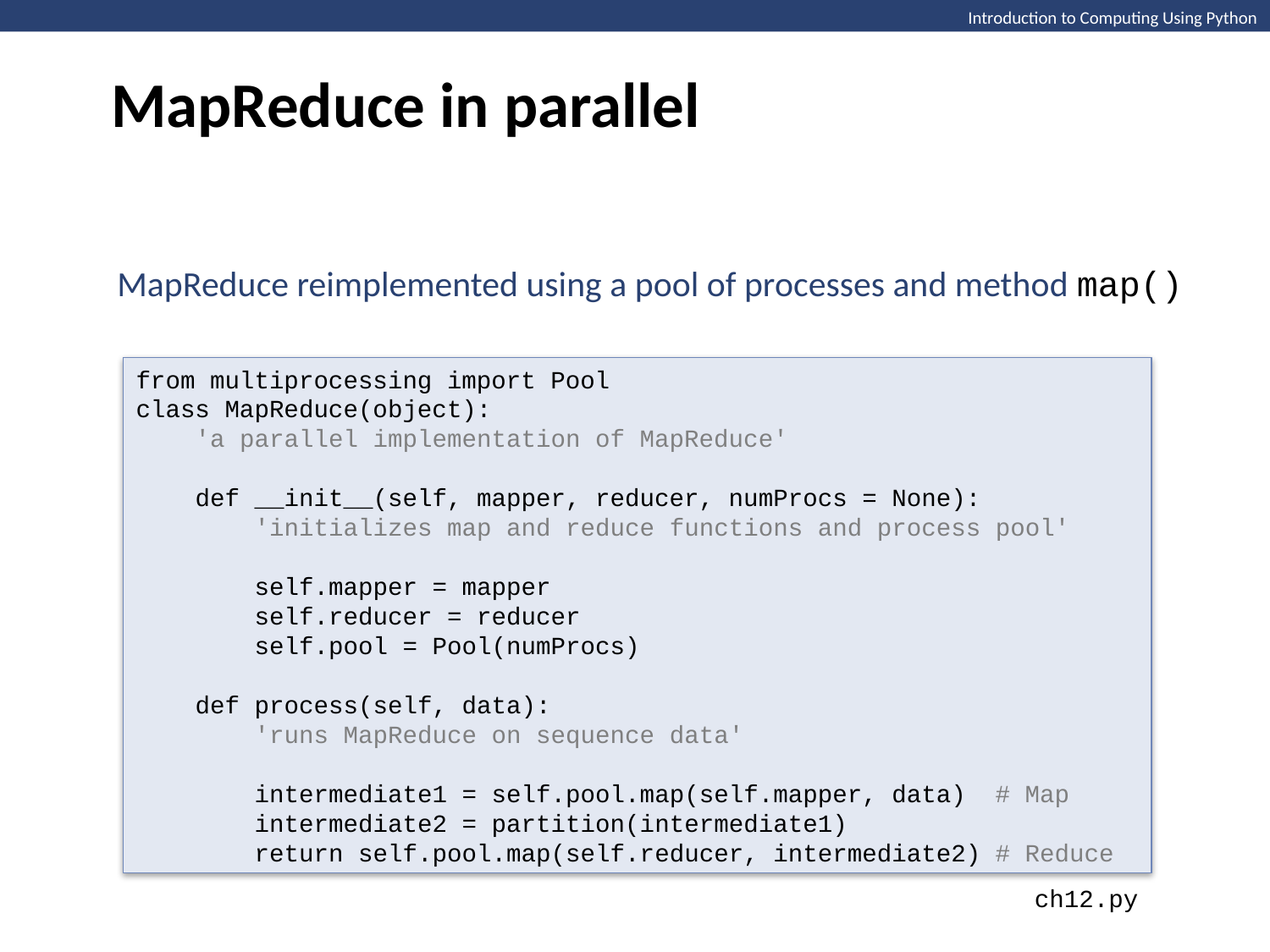

MapReduce in parallel
Introduction to Computing Using Python
MapReduce reimplemented using a pool of processes and method map()
from multiprocessing import Pool
class MapReduce(object):
    'a parallel implementation of MapReduce'

    def __init__(self, mapper, reducer, numProcs = None):
        'initializes map and reduce functions and process pool'

        self.mapper = mapper
        self.reducer = reducer
        self.pool = Pool(numProcs)

    def process(self, data):
        'runs MapReduce on sequence data'

        intermediate1 = self.pool.map(self.mapper, data)  # Map
        intermediate2 = partition(intermediate1)
        return self.pool.map(self.reducer, intermediate2) # Reduce
ch12.py